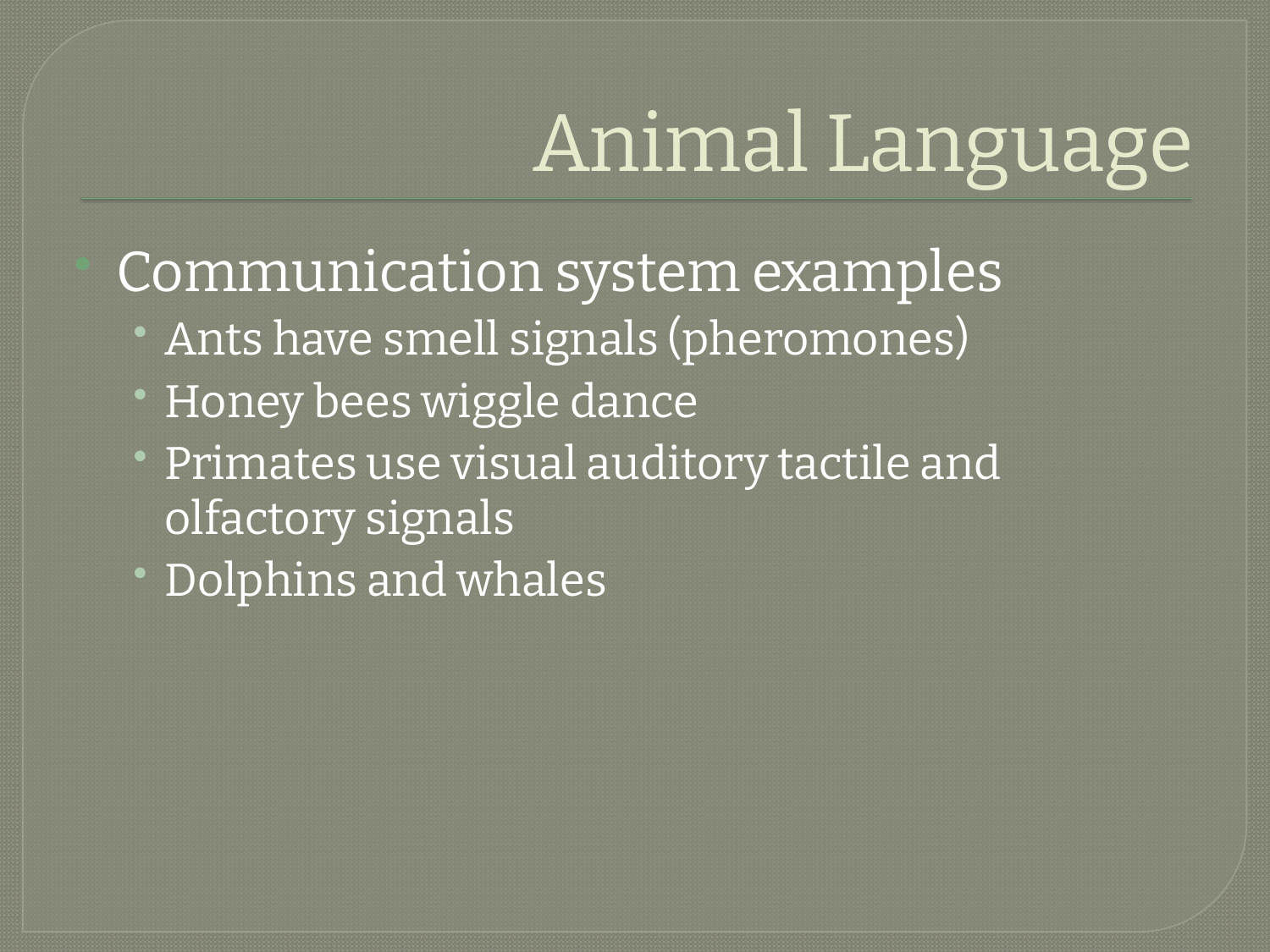

# Animal Language
Communication system examples
Ants have smell signals (pheromones)
Honey bees wiggle dance
Primates use visual auditory tactile and olfactory signals
Dolphins and whales